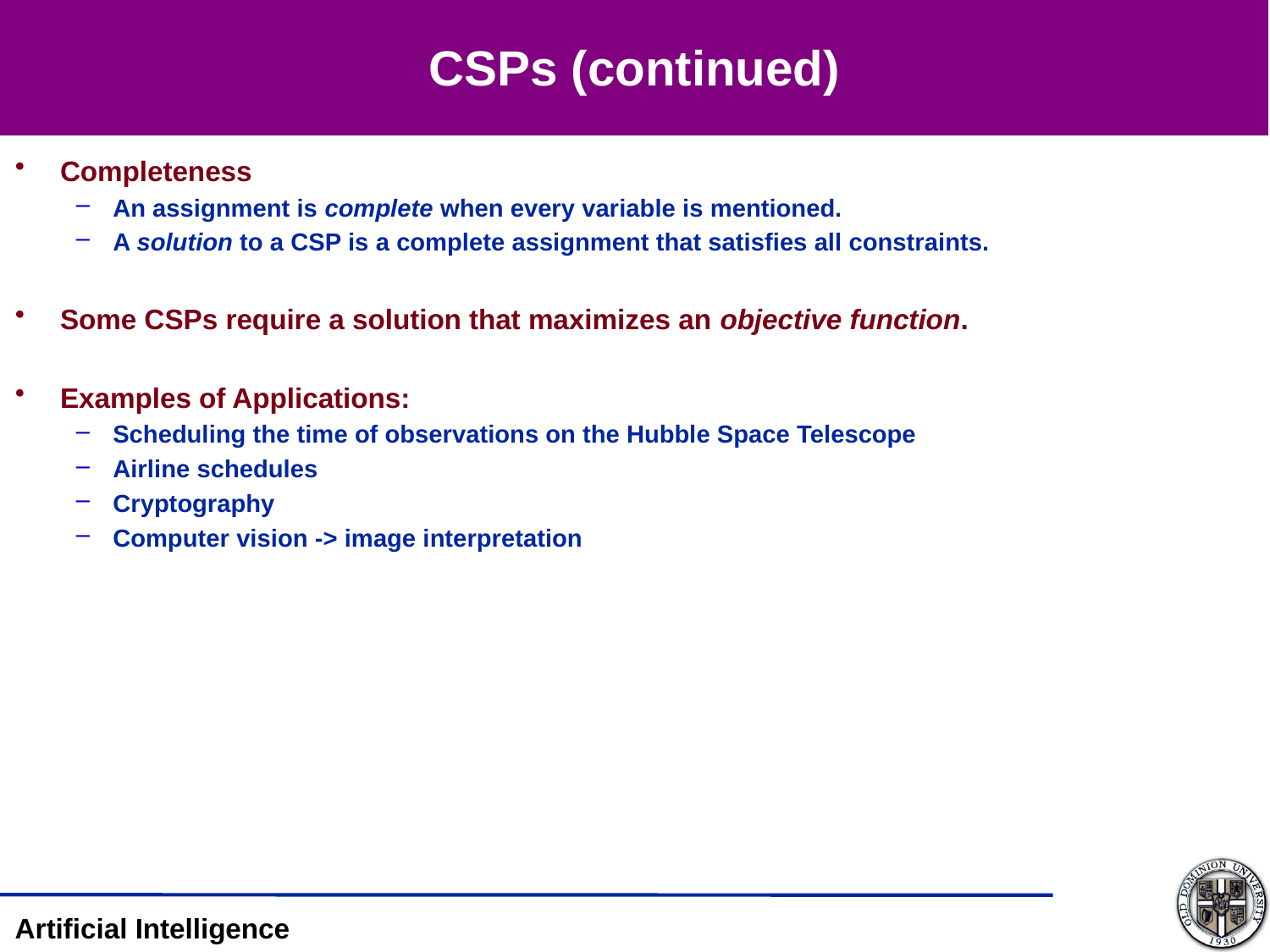

# CSPs (continued)
Completeness
An assignment is complete when every variable is mentioned.
A solution to a CSP is a complete assignment that satisfies all constraints.

Some CSPs require a solution that maximizes an objective function.

Examples of Applications:
Scheduling the time of observations on the Hubble Space Telescope
Airline schedules
Cryptography
Computer vision -> image interpretation